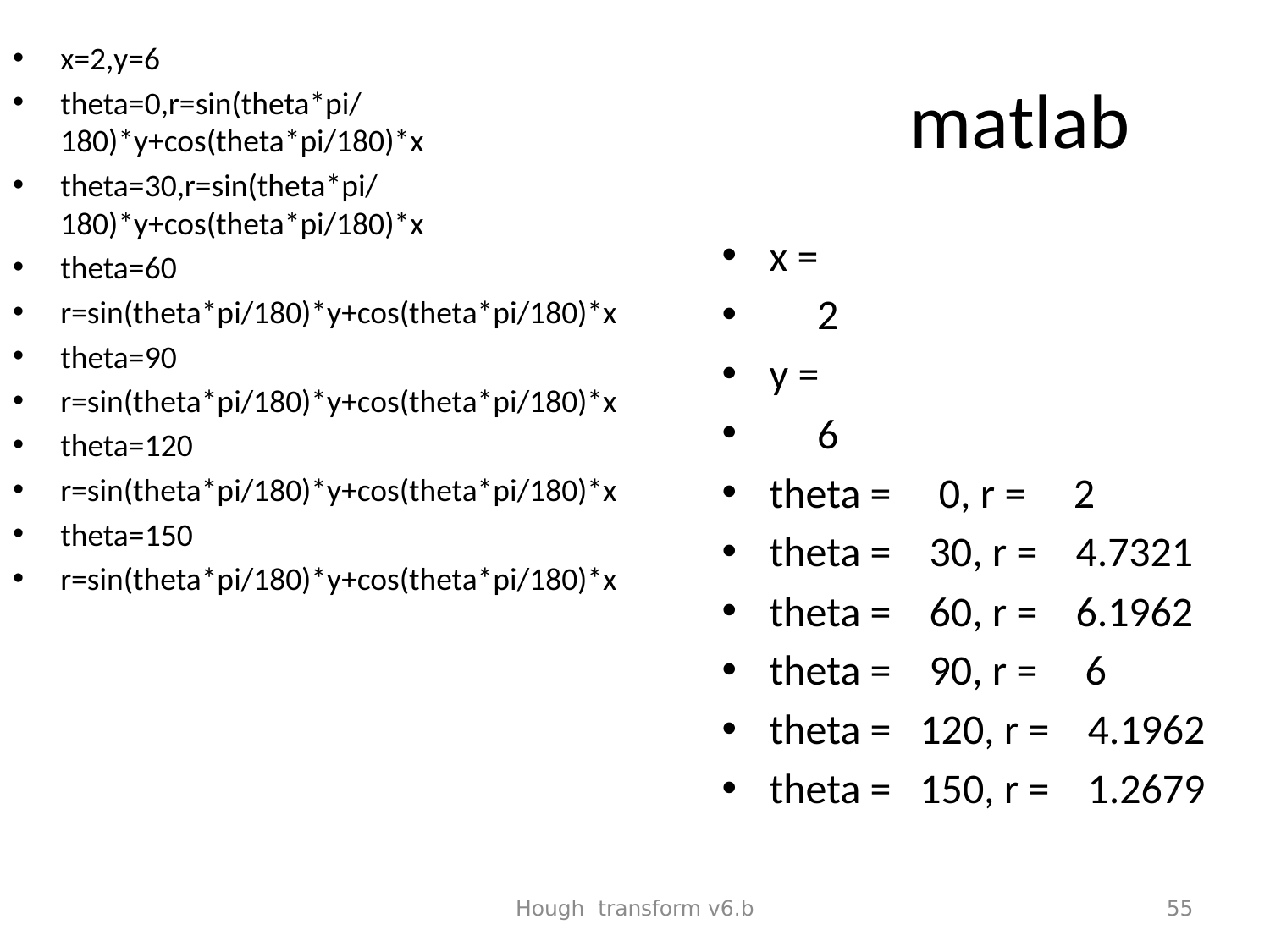

x=2,y=6
theta=0,r=sin(theta*pi/180)*y+cos(theta*pi/180)*x
theta=30,r=sin(theta*pi/180)*y+cos(theta*pi/180)*x
theta=60
r=sin(theta*pi/180)*y+cos(theta*pi/180)*x
theta=90
r=sin(theta*pi/180)*y+cos(theta*pi/180)*x
theta=120
r=sin(theta*pi/180)*y+cos(theta*pi/180)*x
theta=150
r=sin(theta*pi/180)*y+cos(theta*pi/180)*x

matlab
x =
     2
y =
     6
theta =     0, r =     2
theta =    30, r =    4.7321
theta =    60, r =    6.1962
theta =    90, r =     6
theta =   120, r =    4.1962
theta =   150, r =    1.2679
Hough  transform v6.b
55